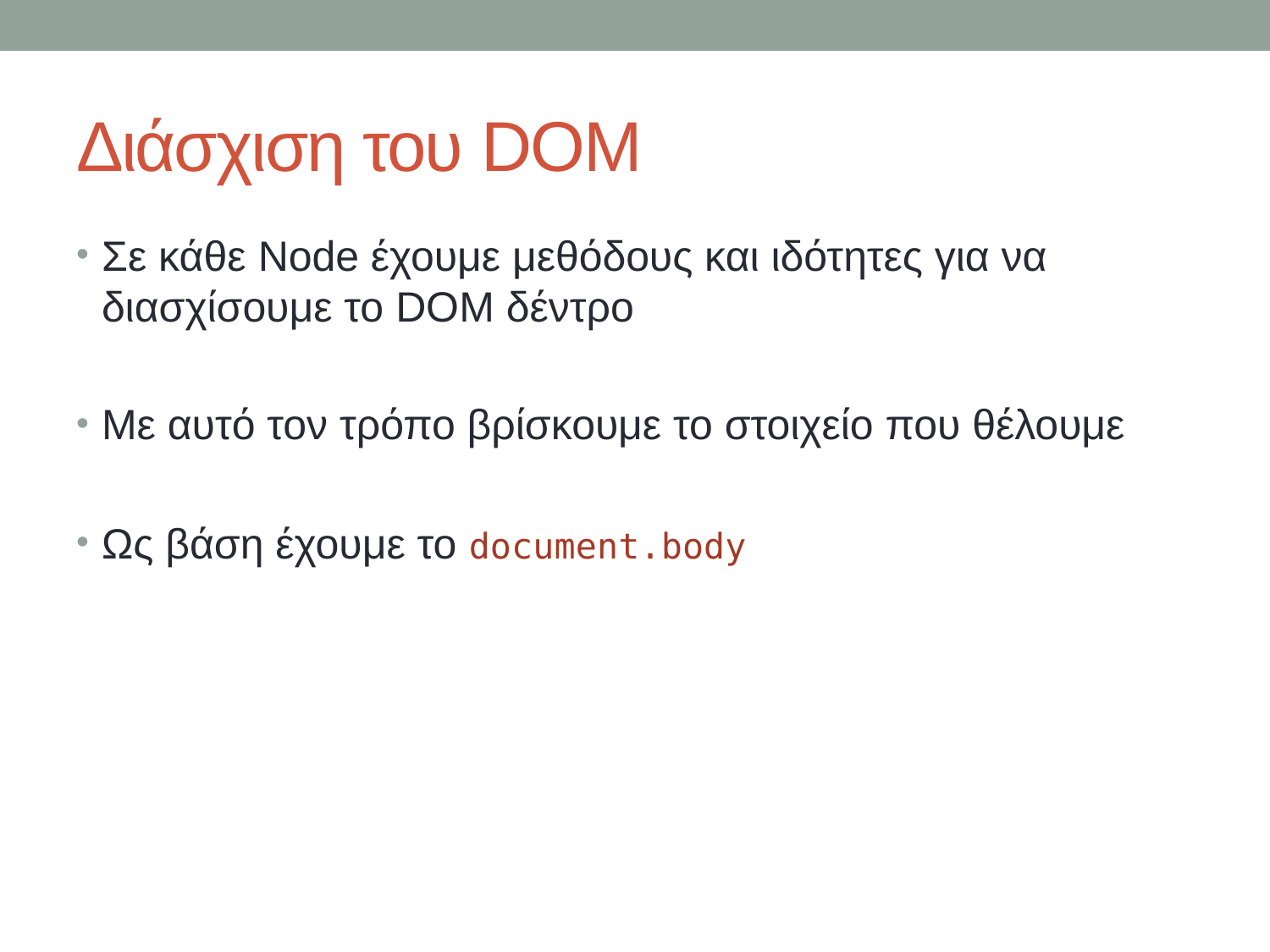

# Διάσχιση του DOM
Σε κάθε Node έχουμε μεθόδους και ιδότητες για να διασχίσουμε το DOM δέντρο

Με αυτό τον τρόπο βρίσκουμε το στοιχείο που θέλουμε

Ως βάση έχουμε το document.body